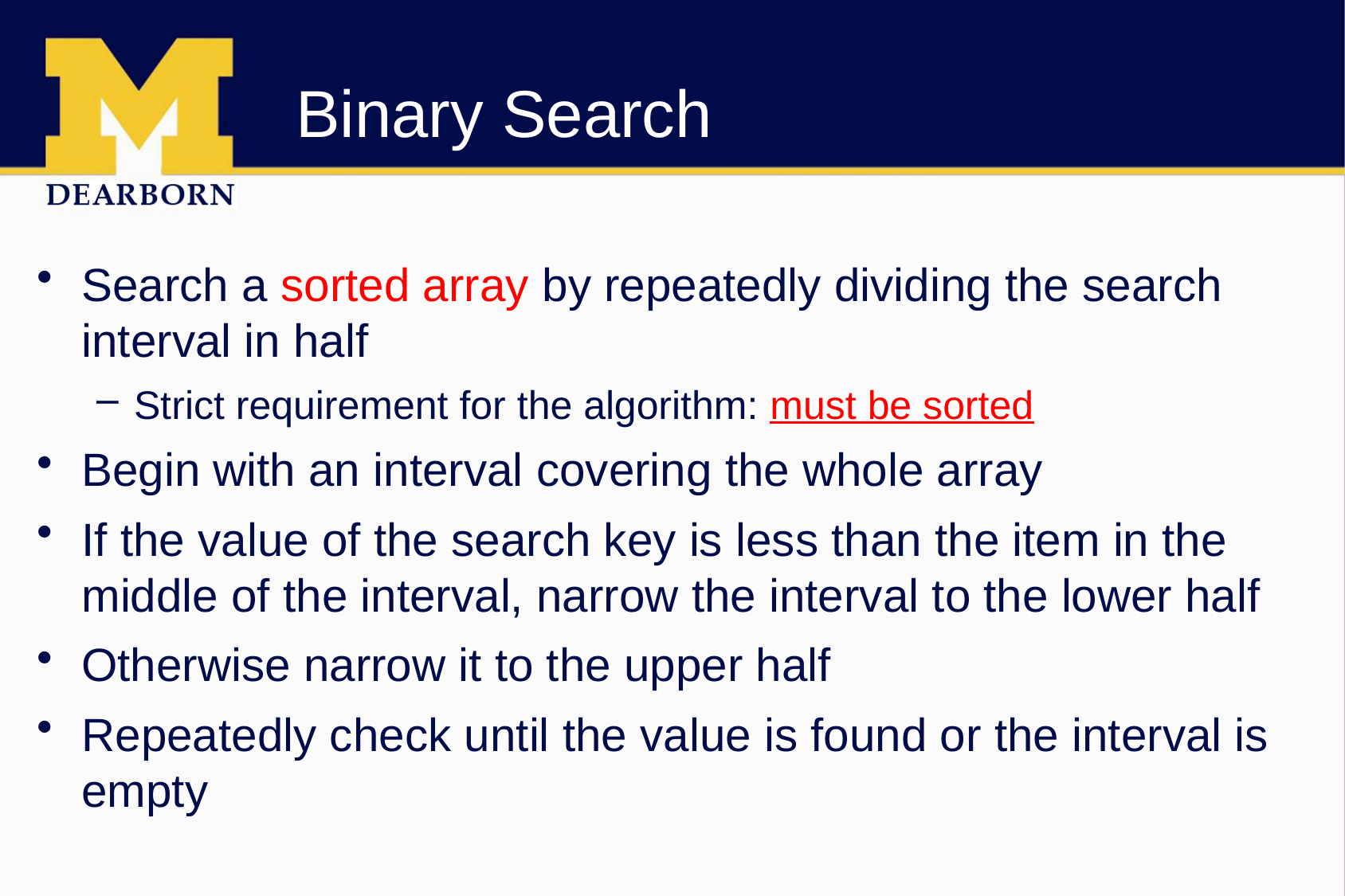

# Binary Search
Search a sorted array by repeatedly dividing the search interval in half
Strict requirement for the algorithm: must be sorted
Begin with an interval covering the whole array
If the value of the search key is less than the item in the middle of the interval, narrow the interval to the lower half
Otherwise narrow it to the upper half
Repeatedly check until the value is found or the interval is empty